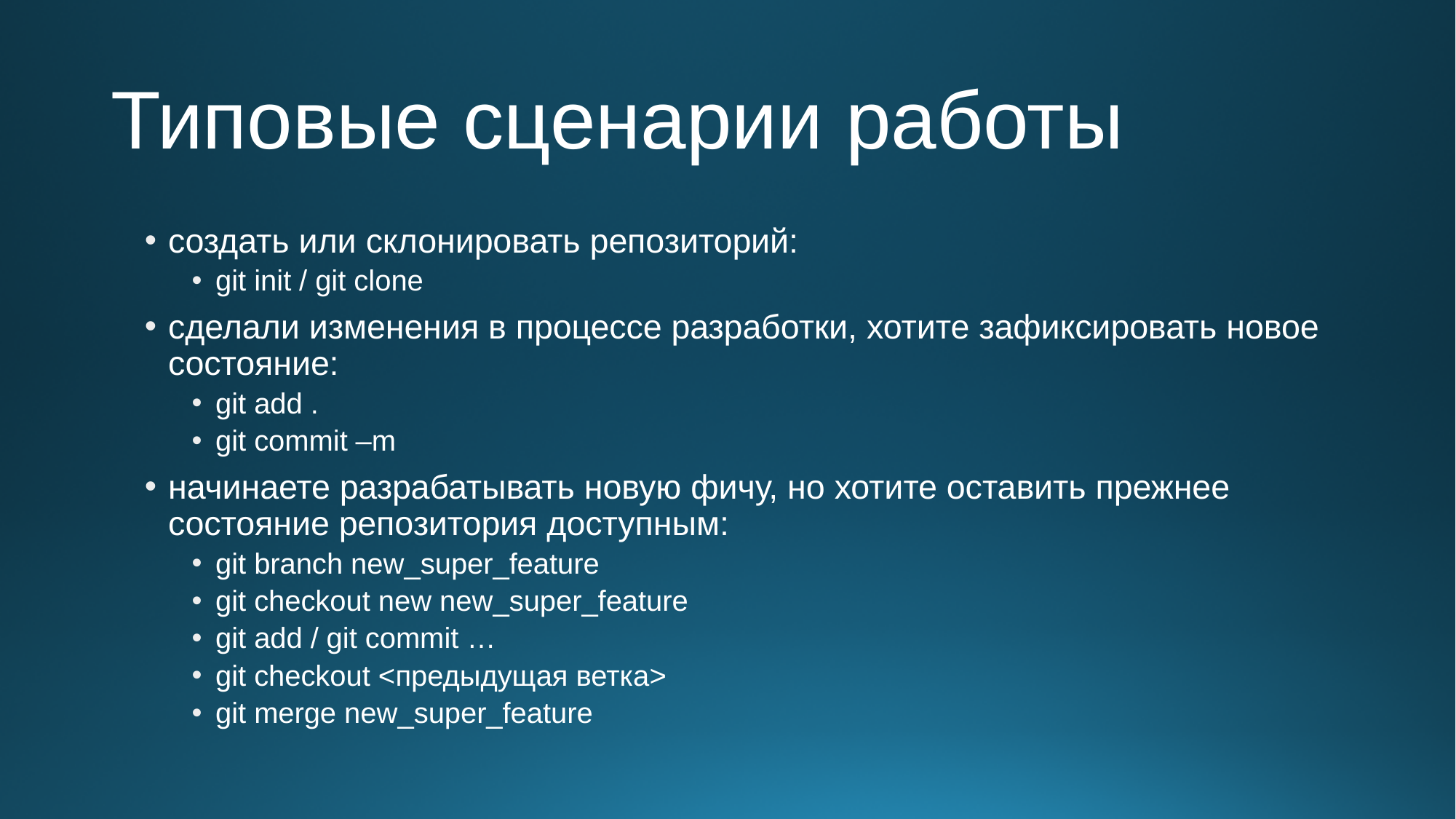

# Типовые сценарии работы
создать или склонировать репозиторий:
git init / git clone
сделали изменения в процессе разработки, хотите зафиксировать новое состояние:
git add .
git commit –m
начинаете разрабатывать новую фичу, но хотите оставить прежнее состояние репозитория доступным:
git branch new_super_feature
git checkout new new_super_feature
git add / git commit …
git checkout <предыдущая ветка>
git merge new_super_feature